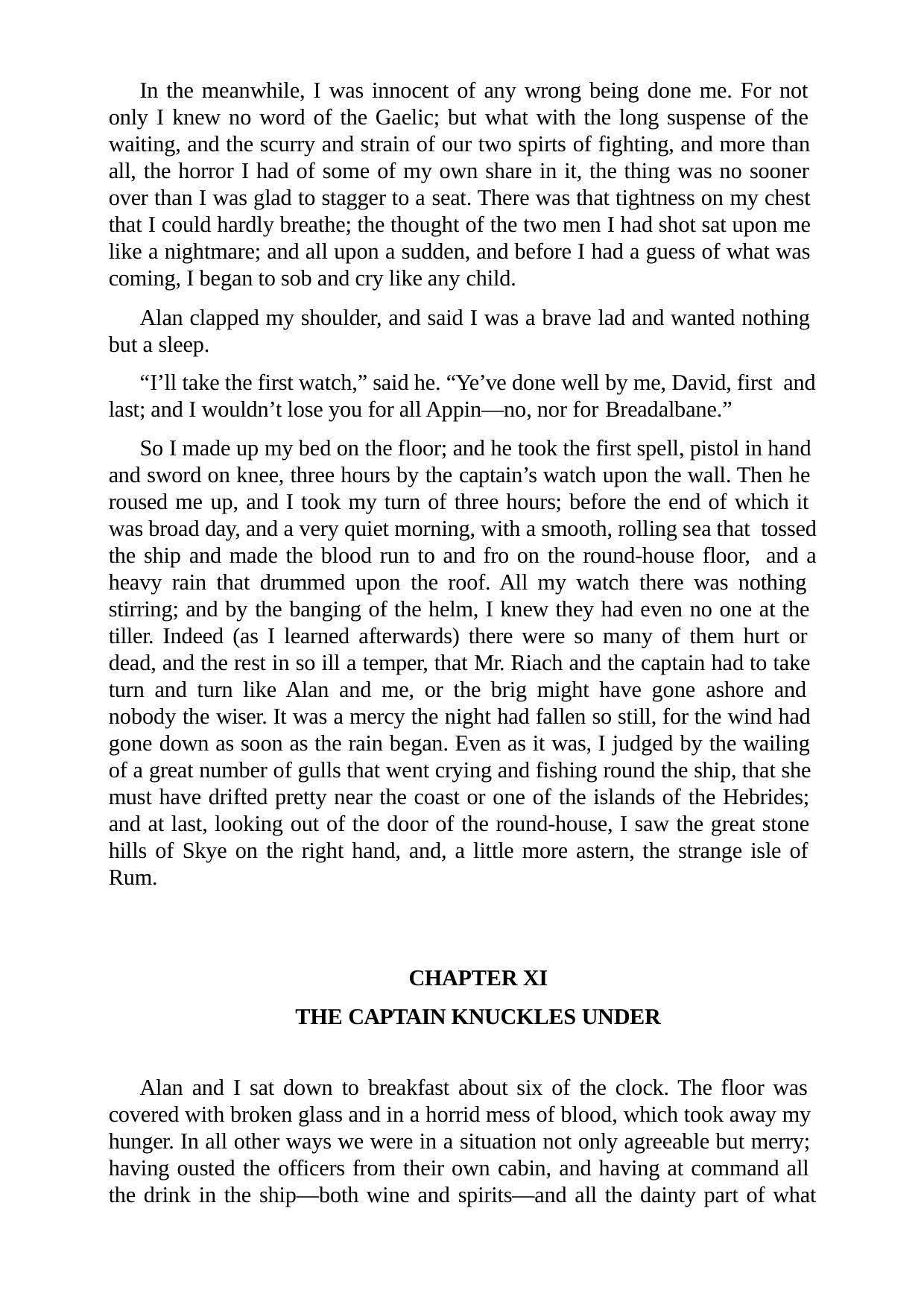

In the meanwhile, I was innocent of any wrong being done me. For not  only I knew no word of the Gaelic; but what with the long suspense of the  waiting, and the scurry and strain of our two spirts of fighting, and more than  all, the horror I had of some of my own share in it, the thing was no sooner  over than I was glad to stagger to a seat. There was that tightness on my chest  that I could hardly breathe; the thought of the two men I had shot sat upon me  like a nightmare; and all upon a sudden, and before I had a guess of what was  coming, I began to sob and cry like any child.
Alan clapped my shoulder, and said I was a brave lad and wanted nothing  but a sleep.
“I’ll take the first watch,” said he. “Ye’ve done well by me, David, first  and last; and I wouldn’t lose you for all Appin—no, nor for Breadalbane.”
So I made up my bed on the floor; and he took the first spell, pistol in hand  and sword on knee, three hours by the captain’s watch upon the wall. Then he  roused me up, and I took my turn of three hours; before the end of which it  was broad day, and a very quiet morning, with a smooth, rolling sea that  tossed the ship and made the blood run to and fro on the round-house floor,  and a heavy rain that drummed upon the roof. All my watch there was nothing  stirring; and by the banging of the helm, I knew they had even no one at the  tiller. Indeed (as I learned afterwards) there were so many of them hurt or  dead, and the rest in so ill a temper, that Mr. Riach and the captain had to take  turn and turn like Alan and me, or the brig might have gone ashore and  nobody the wiser. It was a mercy the night had fallen so still, for the wind had  gone down as soon as the rain began. Even as it was, I judged by the wailing  of a great number of gulls that went crying and fishing round the ship, that she  must have drifted pretty near the coast or one of the islands of the Hebrides;  and at last, looking out of the door of the round-house, I saw the great stone  hills of Skye on the right hand, and, a little more astern, the strange isle of  Rum.

CHAPTER XI
THE CAPTAIN KNUCKLES UNDER

Alan and I sat down to breakfast about six of the clock. The floor was  covered with broken glass and in a horrid mess of blood, which took away my  hunger. In all other ways we were in a situation not only agreeable but merry;  having ousted the officers from their own cabin, and having at command all  the drink in the ship—both wine and spirits—and all the dainty part of what